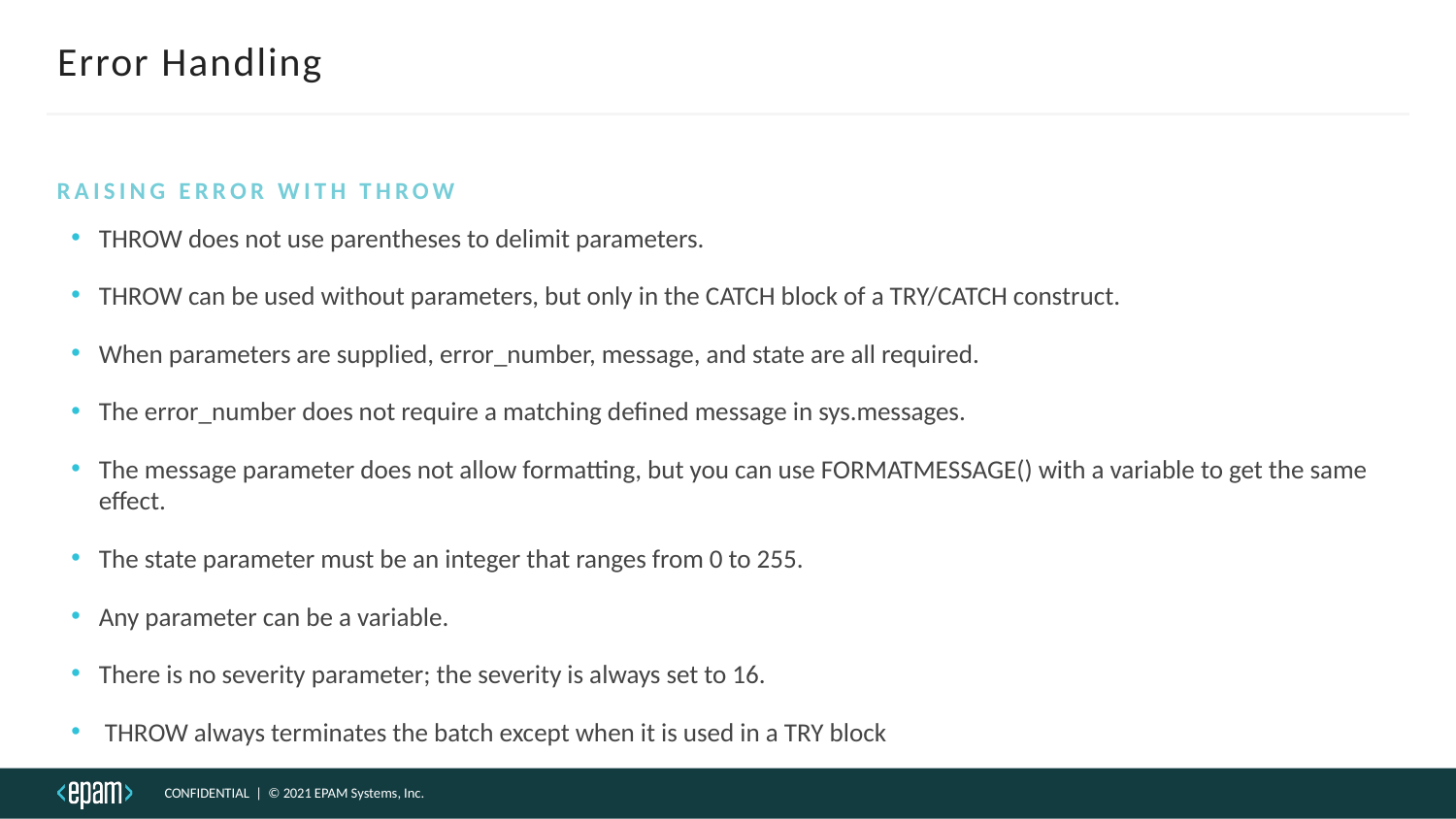

# Error Handling
RAISING ERROR with THROW

THROW does not use parentheses to delimit parameters.
THROW can be used without parameters, but only in the CATCH block of a TRY/CATCH construct.
When parameters are supplied, error_number, message, and state are all required.
The error_number does not require a matching defined message in sys.messages.
The message parameter does not allow formatting, but you can use FORMATMESSAGE() with a variable to get the same effect.
The state parameter must be an integer that ranges from 0 to 255.
Any parameter can be a variable.
There is no severity parameter; the severity is always set to 16.
 THROW always terminates the batch except when it is used in a TRY block